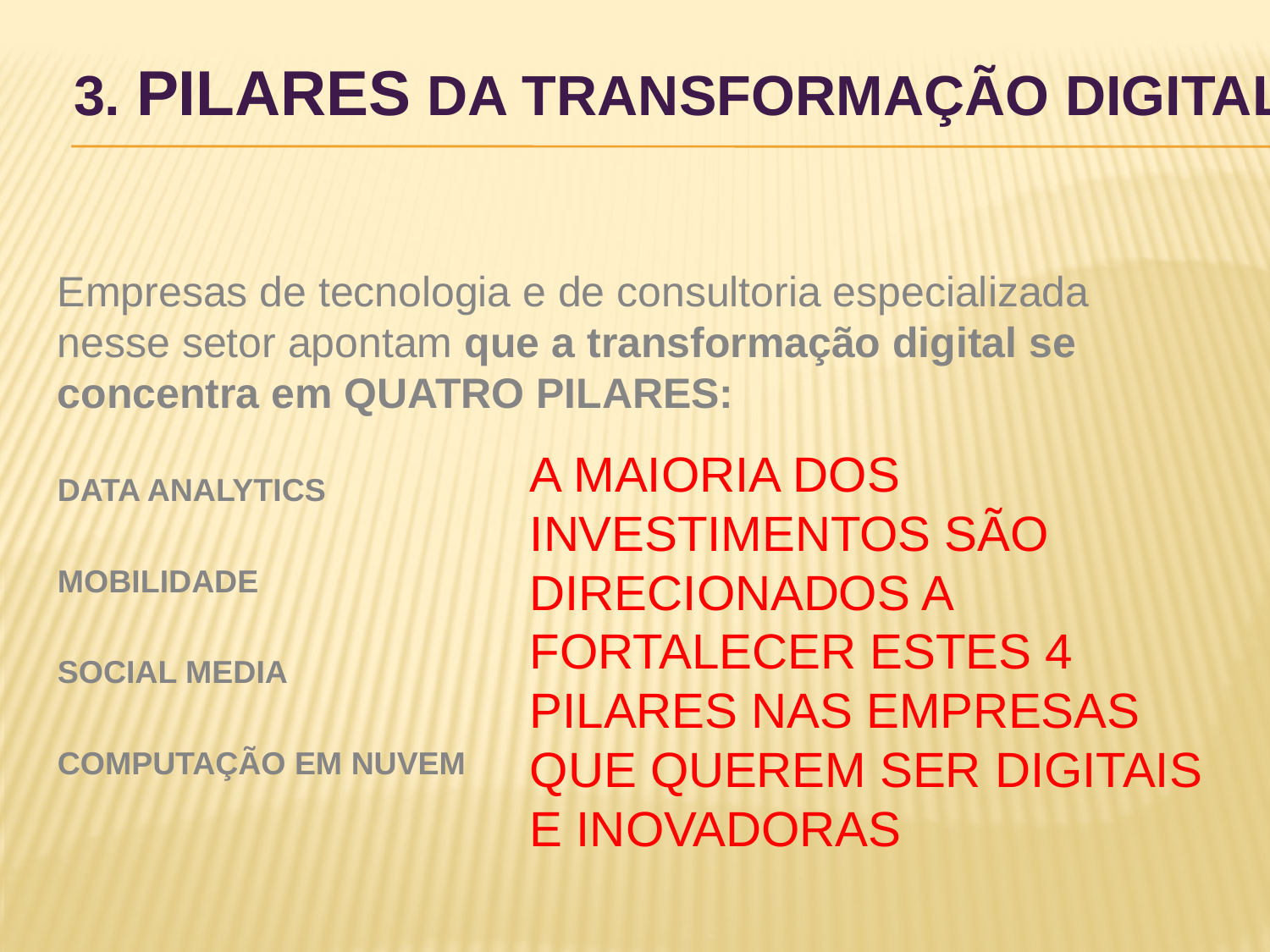

3. PILARES DA TRANSFORMAÇÃO DIGITAL
Empresas de tecnologia e de consultoria especializada nesse setor apontam que a transformação digital se concentra em QUATRO PILARES:
DATA ANALYTICS
MOBILIDADE
SOCIAL MEDIA
COMPUTAÇÃO EM NUVEM
A MAIORIA DOS INVESTIMENTOS SÃO DIRECIONADOS A FORTALECER ESTES 4 PILARES NAS EMPRESAS QUE QUEREM SER DIGITAIS E INOVADORAS